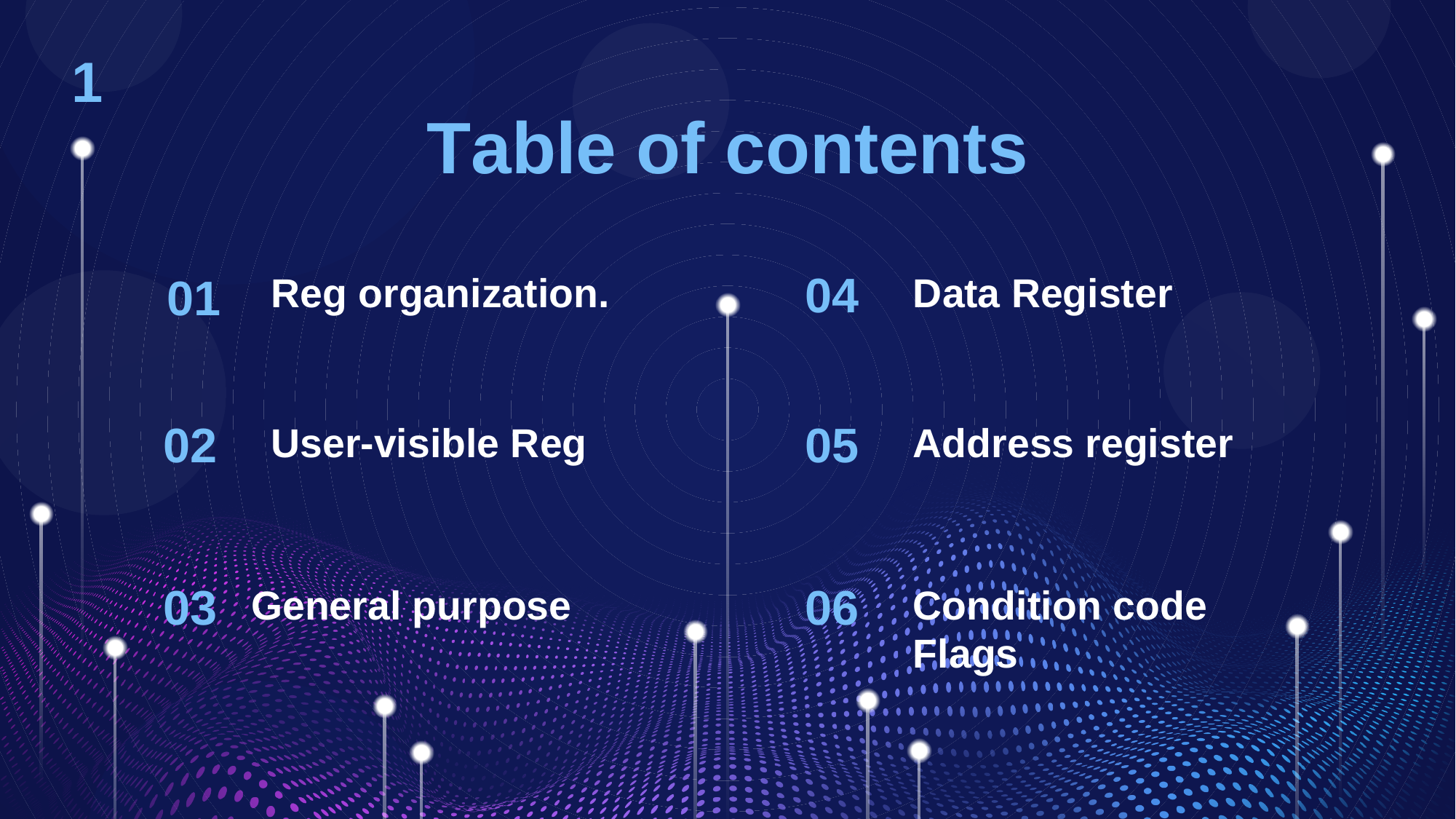

1
Table of contents

# 01
Reg organization.
04
Data Register

02
User-visible Reg
05
Address register
General purpose
03
06
Condition code Flags